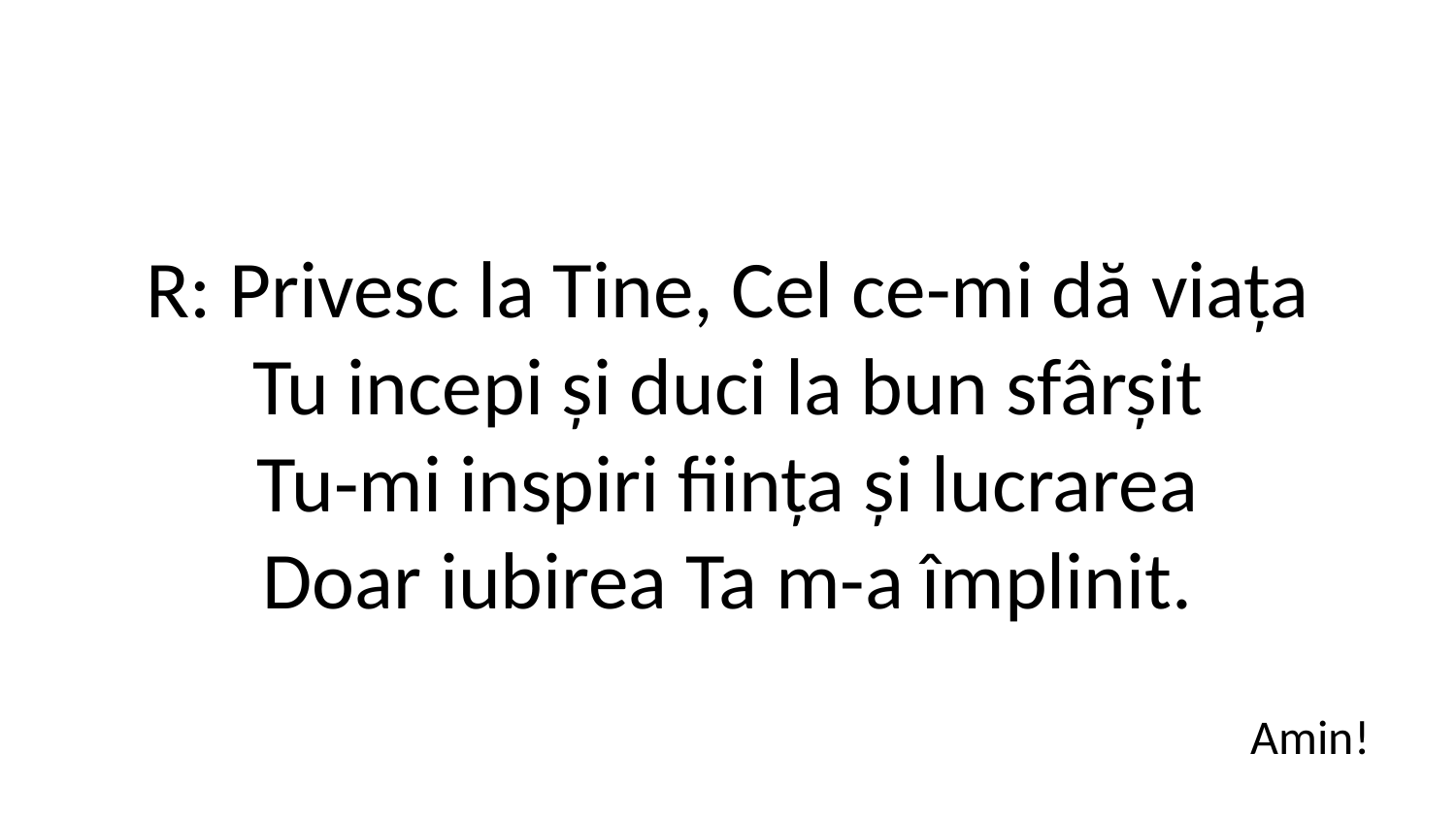

R: Privesc la Tine, Cel ce-mi dă viața
Tu incepi și duci la bun sfârșit
Tu-mi inspiri ființa și lucrarea
Doar iubirea Ta m-a împlinit.

Amin!